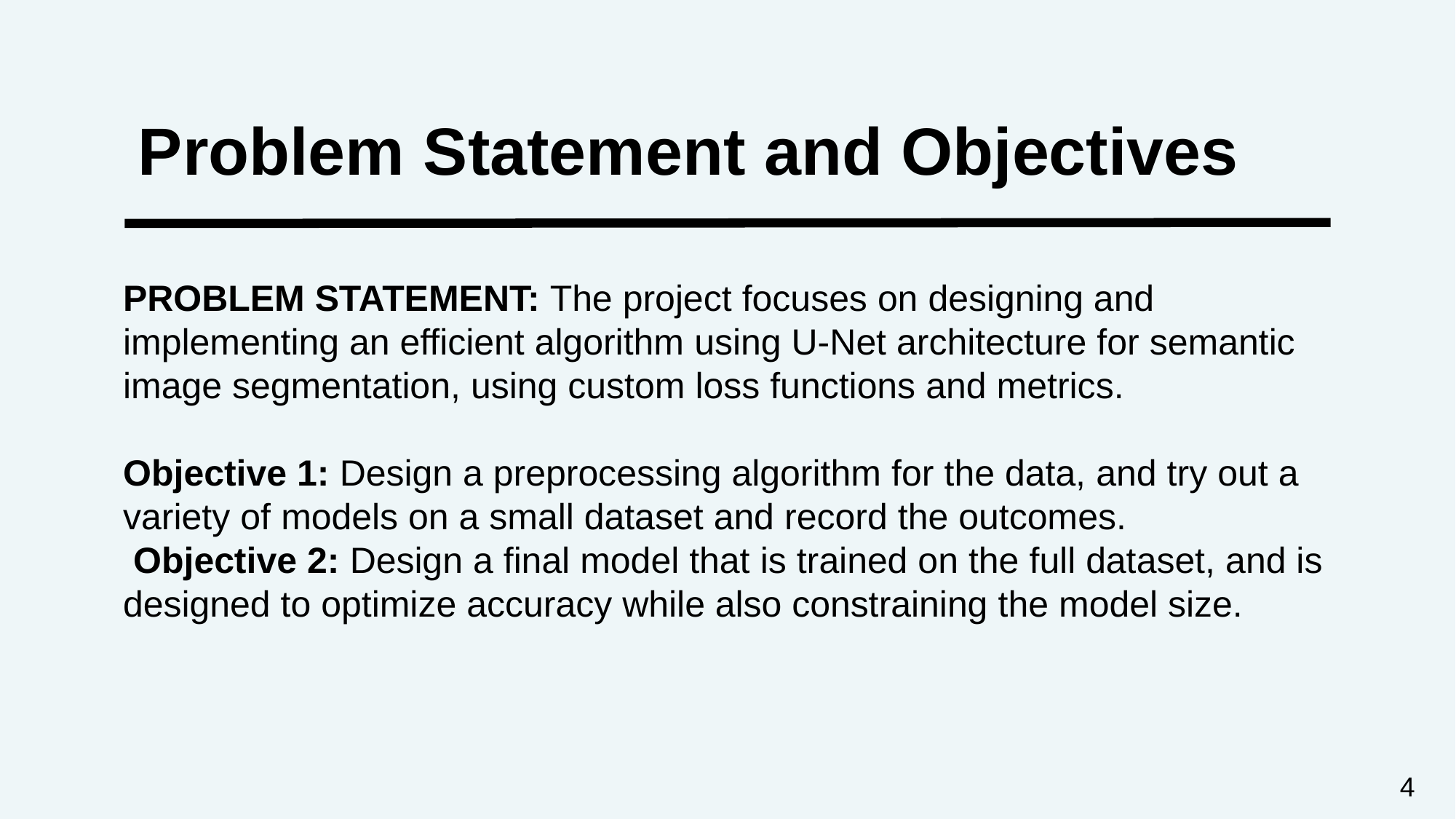

# ​
​
Problem Statement and Objectives​
PROBLEM STATEMENT:​ The project focuses on designing and implementing an efficient algorithm using U-Net architecture for semantic
image segmentation, using custom loss functions and metrics.
​
Objective 1: Design a preprocessing algorithm for the data, and try out a variety of models on a small dataset and record the outcomes.​
 Objective 2: Design a final model that is trained on the full dataset, and is designed to optimize accuracy while also constraining the model size. ​
4